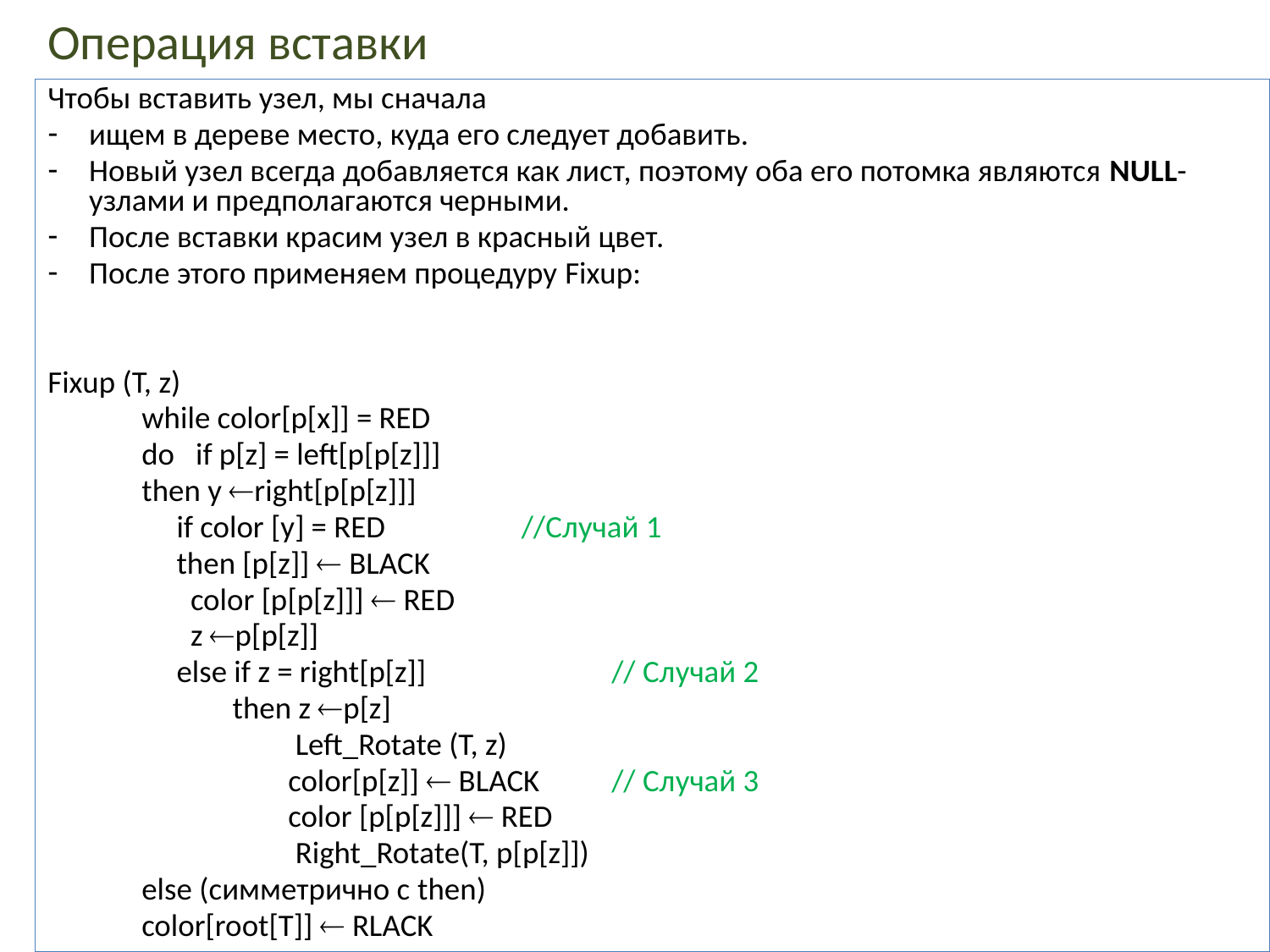

# Операция вставки
Чтобы вставить узел, мы сначала
ищем в дереве место, куда его следует добавить.
Новый узел всегда добавляется как лист, поэтому оба его потомка являются NULL-узлами и предполагаются черными.
После вставки красим узел в красный цвет.
После этого применяем процедуру Fixup:

Fixup (T, z)
	while color[p[x]] = RED
		do   if p[z] = left[p[p[z]]]
			then y ←right[p[p[z]]]
			     if color [y] = RED			              //Случай 1
			     then [p[z]] ← BLACK
				       color [p[p[z]]] ← RED
				       z ←p[p[z]]
			     else if z = right[p[z]]			// Случай 2
			             then z ←p[z]
			                      Left_Rotate (T, z)
			                     color[p[z]] ← BLACK		// Случай 3
			                     color [p[p[z]]] ← RED
			                      Right_Rotate(T, p[p[z]])
			else (симметрично с then)
	color[root[T]] ← RLACK